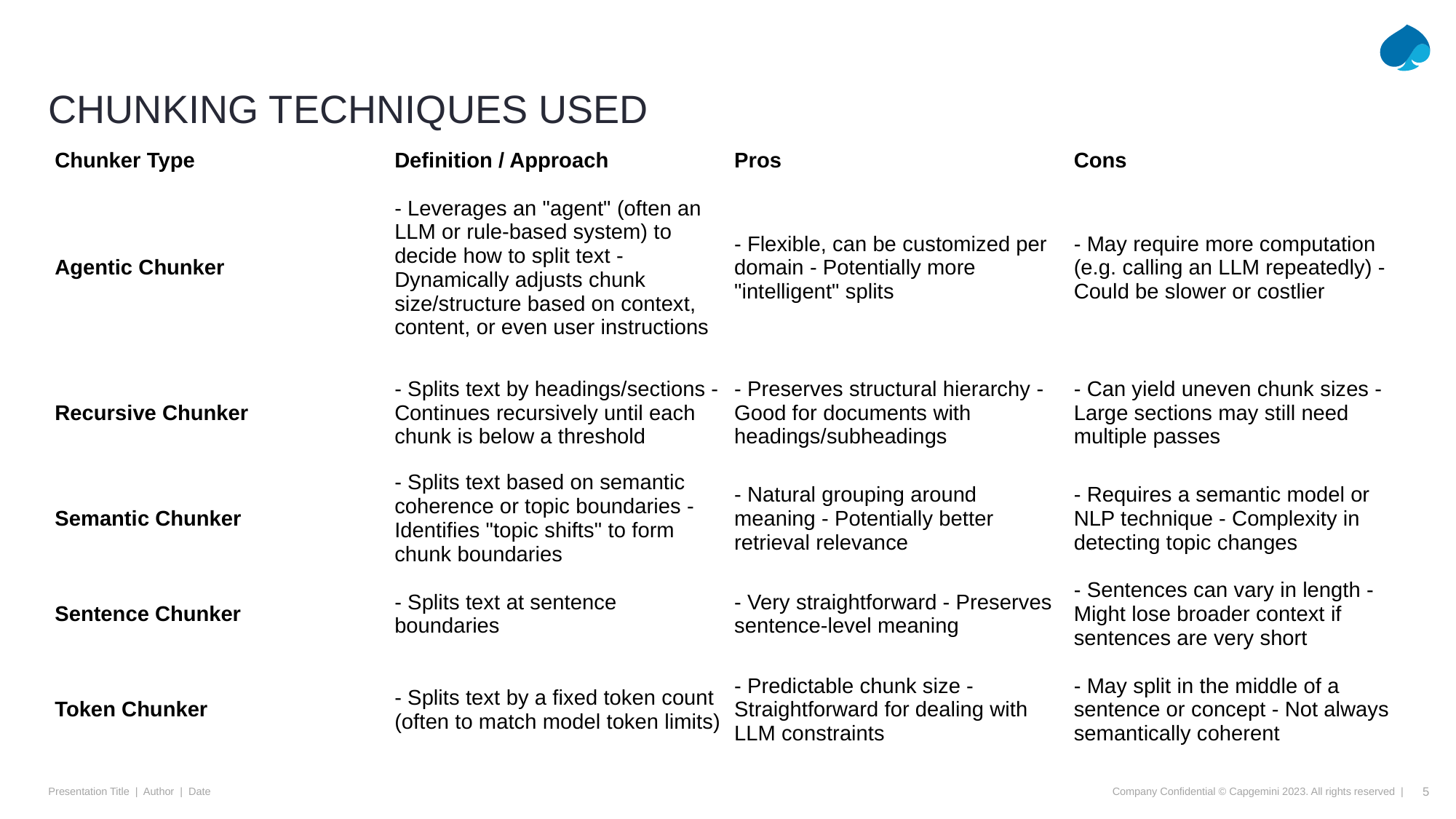

# Chunking techniques used
| Chunker Type | Definition / Approach | Pros | Cons |
| --- | --- | --- | --- |
| Agentic Chunker | - Leverages an "agent" (often an LLM or rule-based system) to decide how to split text - Dynamically adjusts chunk size/structure based on context, content, or even user instructions | - Flexible, can be customized per domain - Potentially more "intelligent" splits | - May require more computation (e.g. calling an LLM repeatedly) - Could be slower or costlier |
| Recursive Chunker | - Splits text by headings/sections - Continues recursively until each chunk is below a threshold | - Preserves structural hierarchy - Good for documents with headings/subheadings | - Can yield uneven chunk sizes - Large sections may still need multiple passes |
| Semantic Chunker | - Splits text based on semantic coherence or topic boundaries - Identifies "topic shifts" to form chunk boundaries | - Natural grouping around meaning - Potentially better retrieval relevance | - Requires a semantic model or NLP technique - Complexity in detecting topic changes |
| Sentence Chunker | - Splits text at sentence boundaries | - Very straightforward - Preserves sentence-level meaning | - Sentences can vary in length - Might lose broader context if sentences are very short |
| Token Chunker | - Splits text by a fixed token count (often to match model token limits) | - Predictable chunk size - Straightforward for dealing with LLM constraints | - May split in the middle of a sentence or concept - Not always semantically coherent |